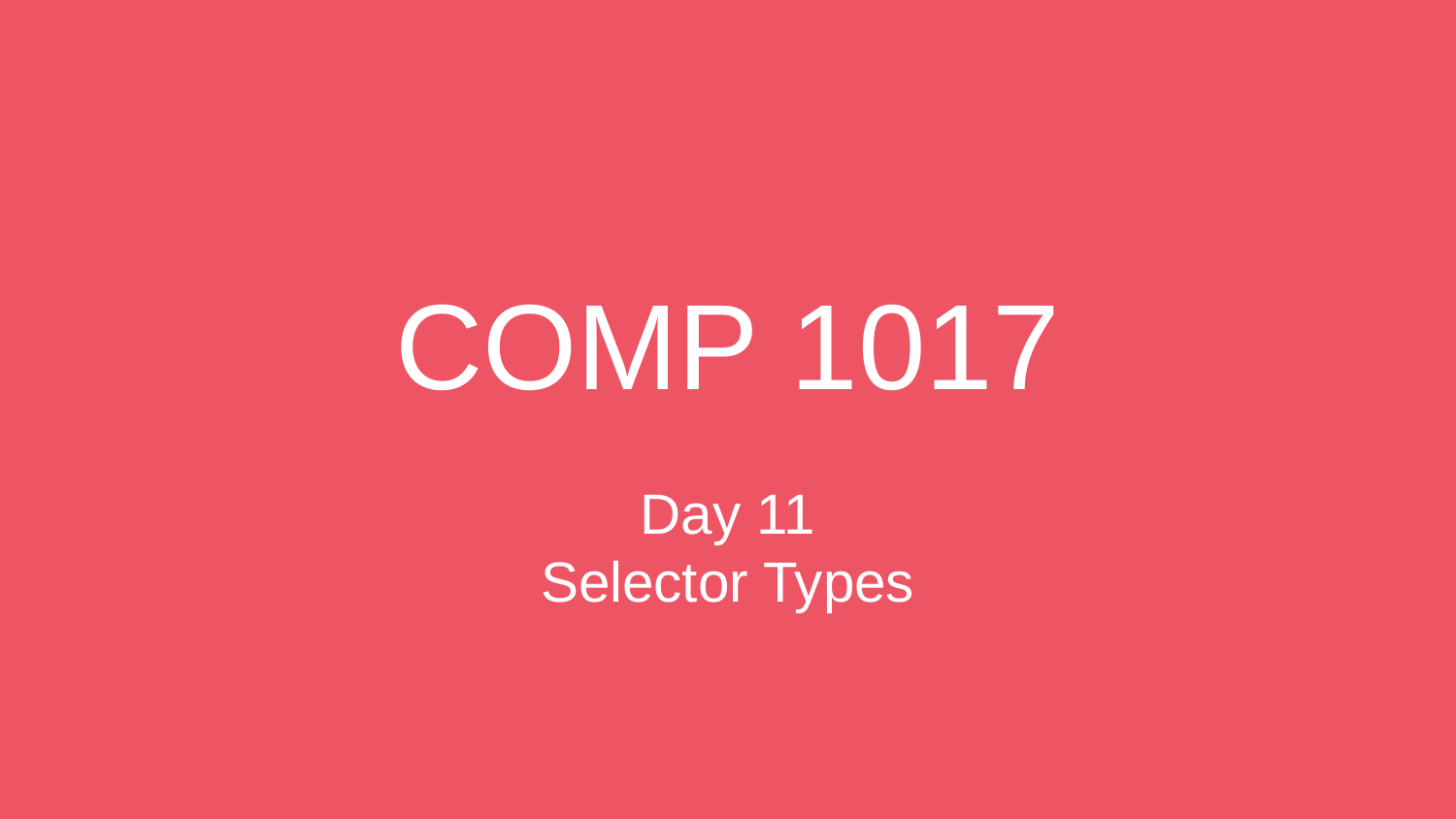

# COMP 1017
Day 11
Selector Types